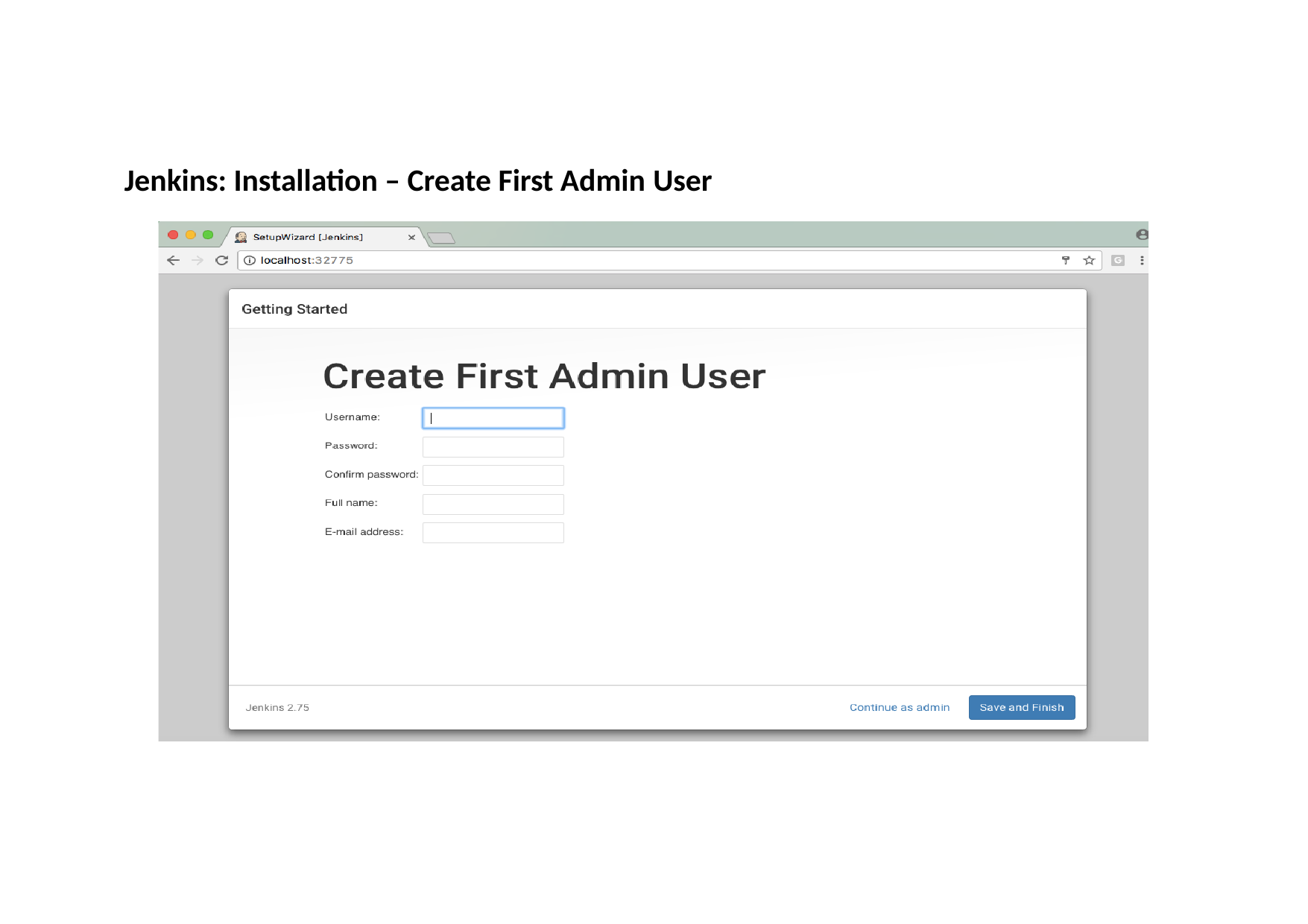

# Jenkins: Installation – Create First Admin User